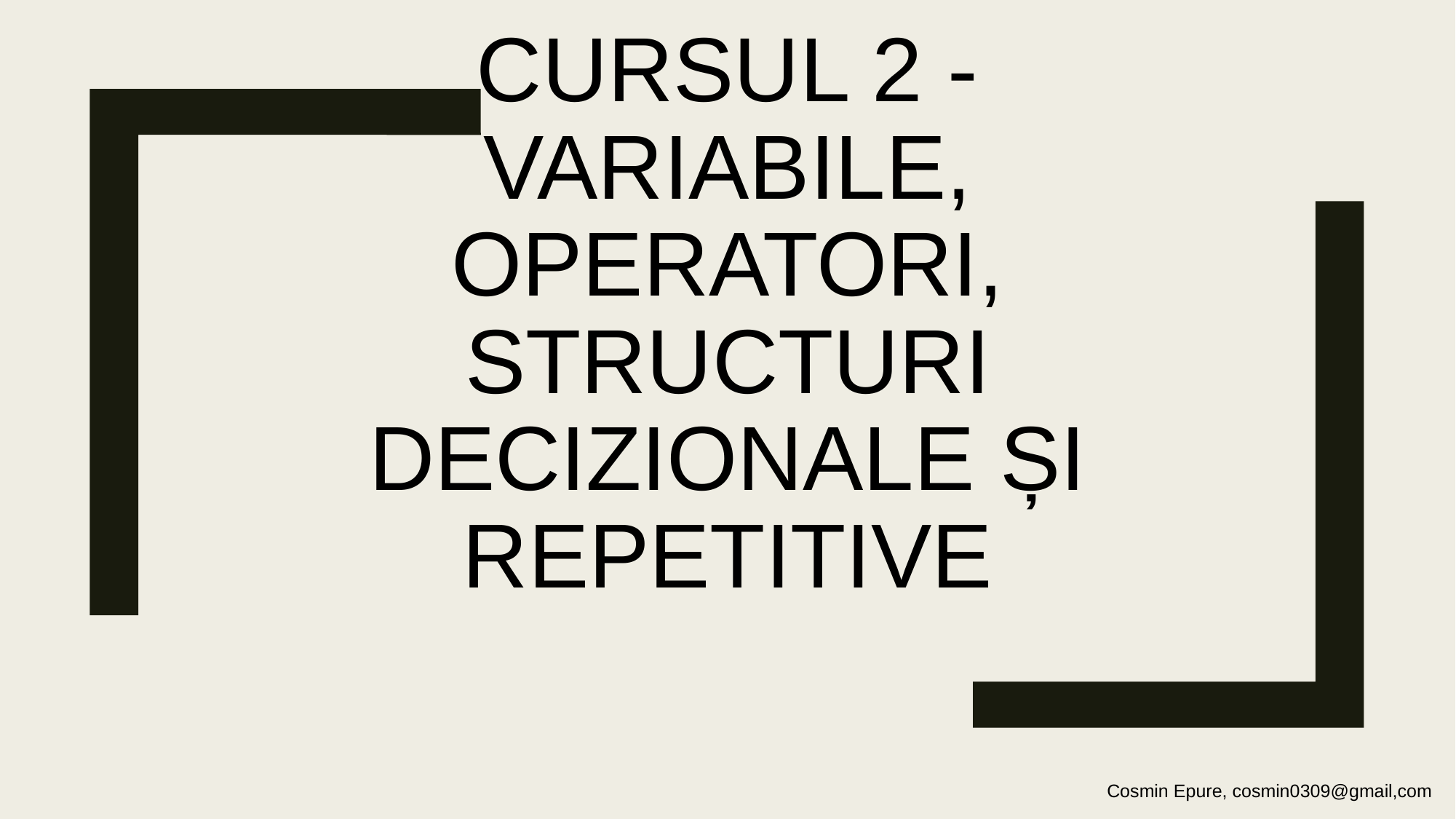

# CURSUL 2 - VARIABILE, OPERATORI, STRUCTURI DECIZIONALE ȘI REPETITIVE
Cosmin Epure, cosmin0309@gmail,com